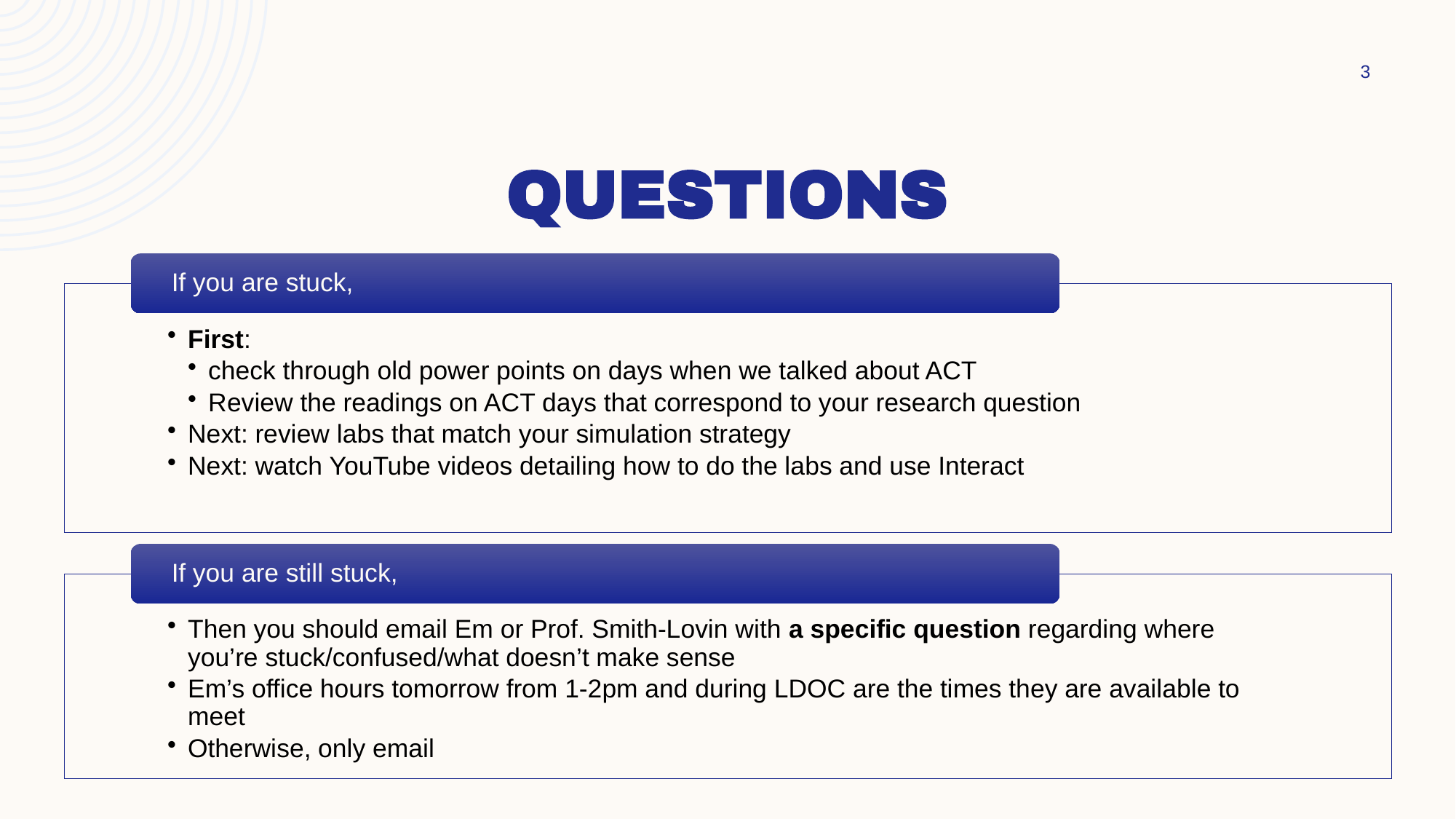

3
# Questions
First:
check through old power points on days when we talked about ACT
Review the readings on ACT days that correspond to your research question
Next: review labs that match your simulation strategy
Next: watch YouTube videos detailing how to do the labs and use Interact
If you are stuck,
Then you should email Em or Prof. Smith-Lovin with a specific question regarding where you’re stuck/confused/what doesn’t make sense
Em’s office hours tomorrow from 1-2pm and during LDOC are the times they are available to meet
Otherwise, only email
If you are still stuck,